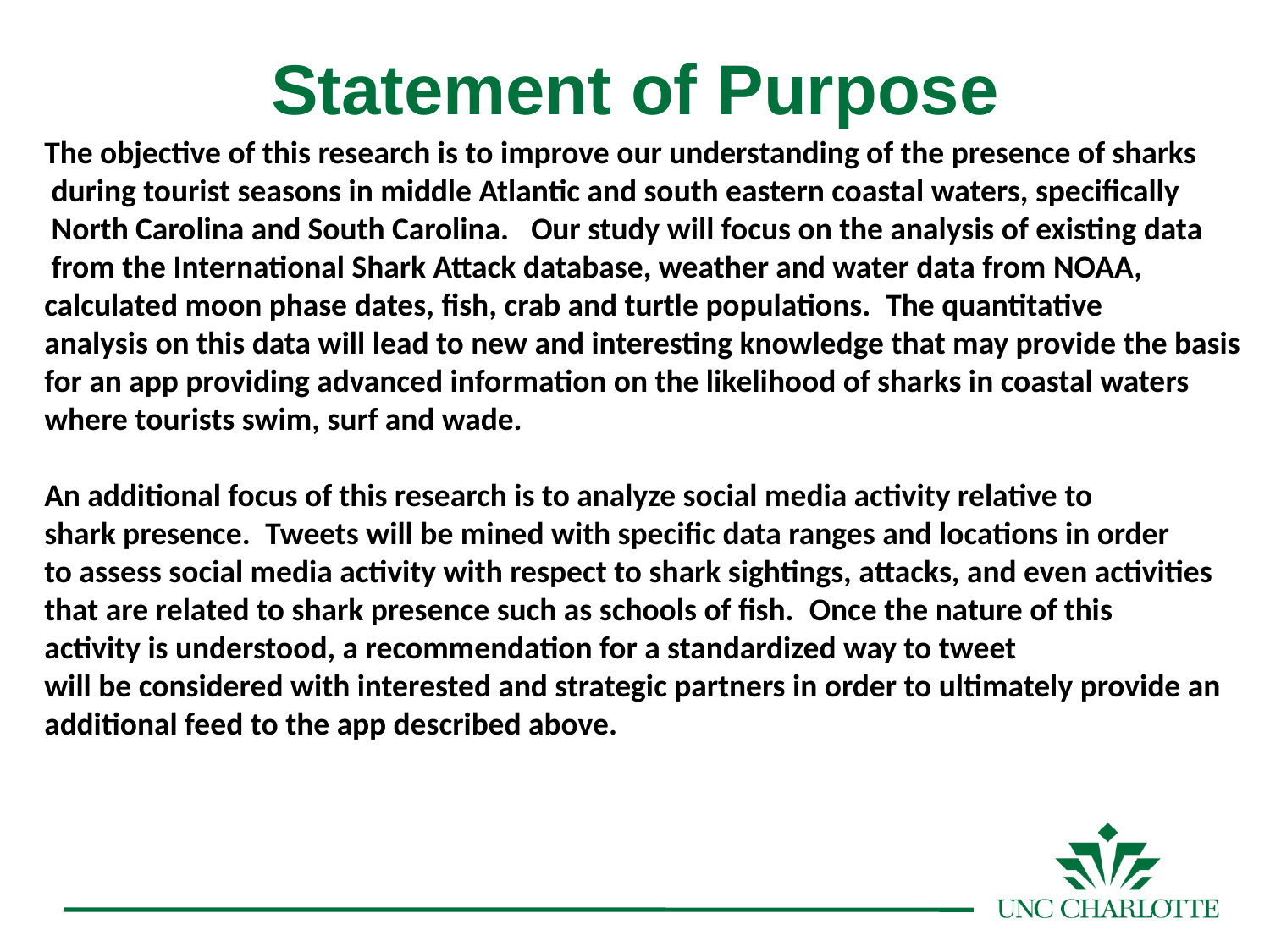

Statement of Purpose
The objective of this research is to improve our understanding of the presence of sharks
 during tourist seasons in middle Atlantic and south eastern coastal waters, specifically
 North Carolina and South Carolina.   Our study will focus on the analysis of existing data
 from the International Shark Attack database, weather and water data from NOAA,
calculated moon phase dates, fish, crab and turtle populations.  The quantitative
analysis on this data will lead to new and interesting knowledge that may provide the basis
for an app providing advanced information on the likelihood of sharks in coastal waters
where tourists swim, surf and wade.

An additional focus of this research is to analyze social media activity relative to
shark presence.  Tweets will be mined with specific data ranges and locations in order
to assess social media activity with respect to shark sightings, attacks, and even activities
that are related to shark presence such as schools of fish.  Once the nature of this
activity is understood, a recommendation for a standardized way to tweet
will be considered with interested and strategic partners in order to ultimately provide an
additional feed to the app described above.